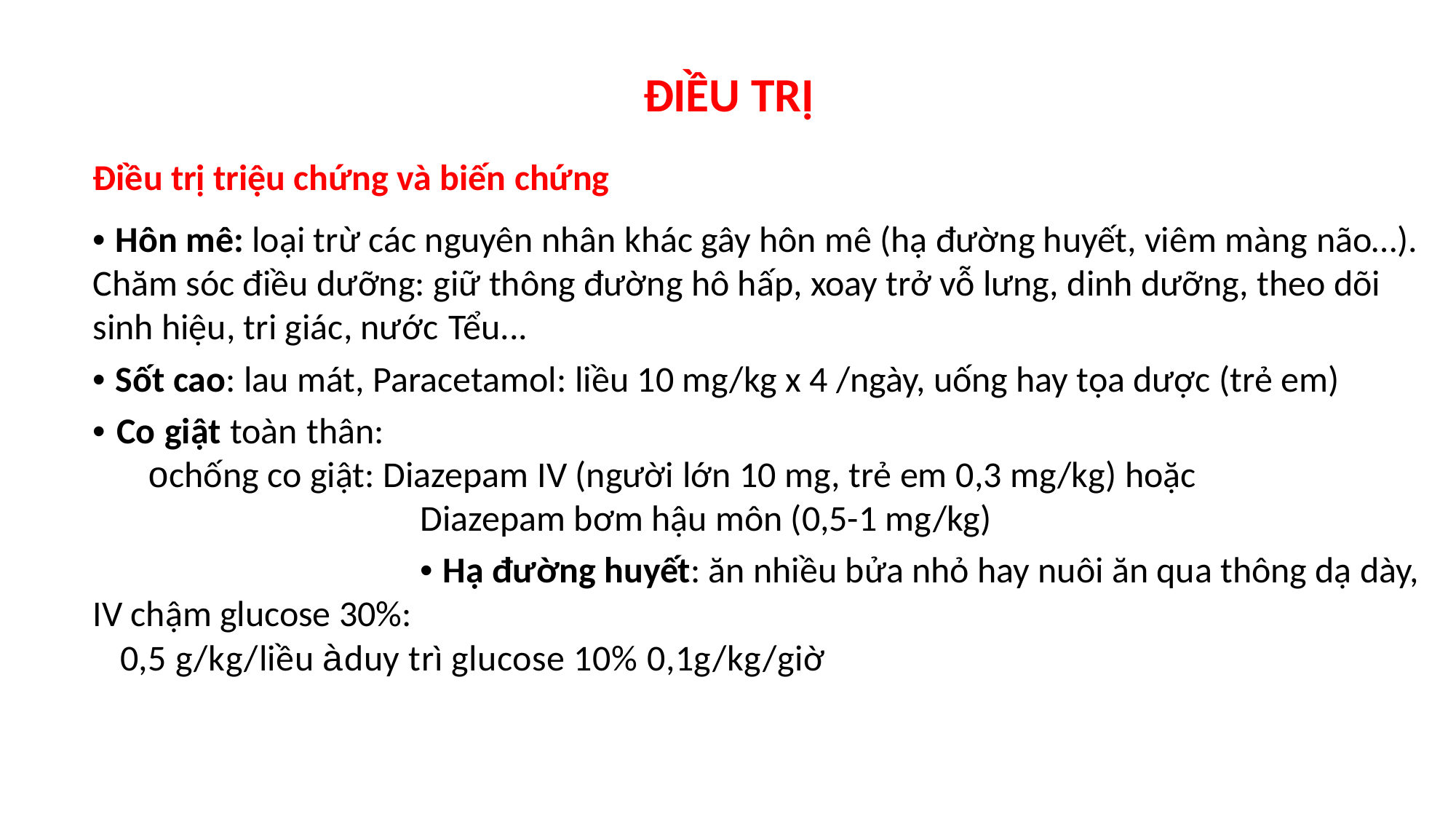

ĐIỀU TRỊ
Điều trị triệu chứng và biến chứng

• Hôn mê: loại trừ các nguyên nhân khác gây hôn mê (hạ đường huyết, viêm màng não…). Chăm sóc điều dưỡng: giữ thông đường hô hấp, xoay trở vỗ lưng, dinh dưỡng, theo dõi sinh hiệu, tri giác, nước Tểu...

• Sốt cao: lau mát, Paracetamol: liều 10 mg/kg x 4 /ngày, uống hay tọa dược (trẻ em)

• Co giật toàn thân:
ochống co giật: Diazepam IV (người lớn 10 mg, trẻ em 0,3 mg/kg) hoặc
Diazepam bơm hậu môn (0,5-1 mg/kg)

• Hạ đường huyết: ăn nhiều bửa nhỏ hay nuôi ăn qua thông dạ dày, IV chậm glucose 30%:
0,5 g/kg/liều àduy trì glucose 10% 0,1g/kg/giờ